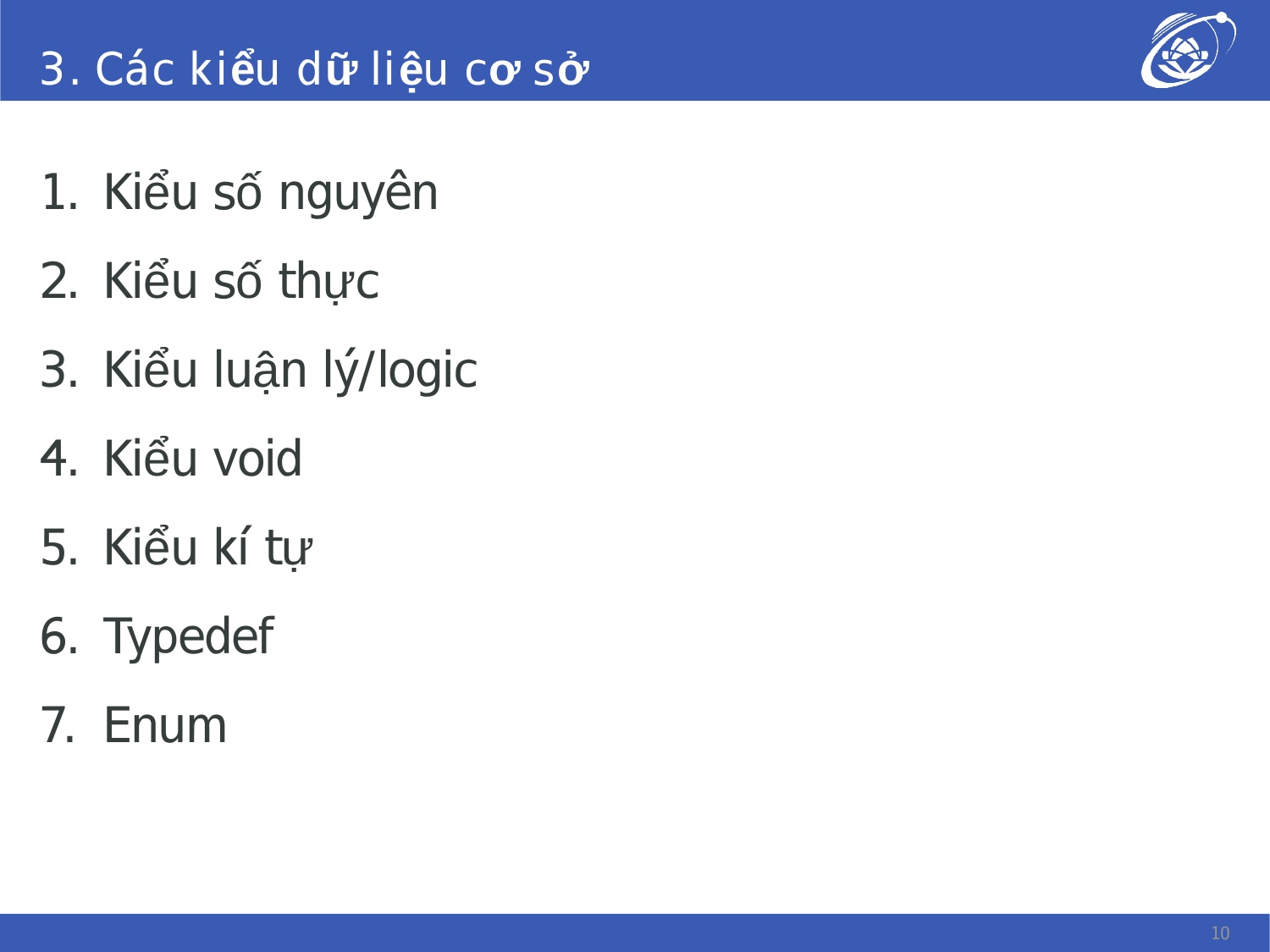

# 3. Các kiểu dữ liệu cơ sở
Kiểu số nguyên
Kiểu số thực
Kiểu luận lý/logic
Kiểu void
Kiểu kí tự
Typedef
Enum

10